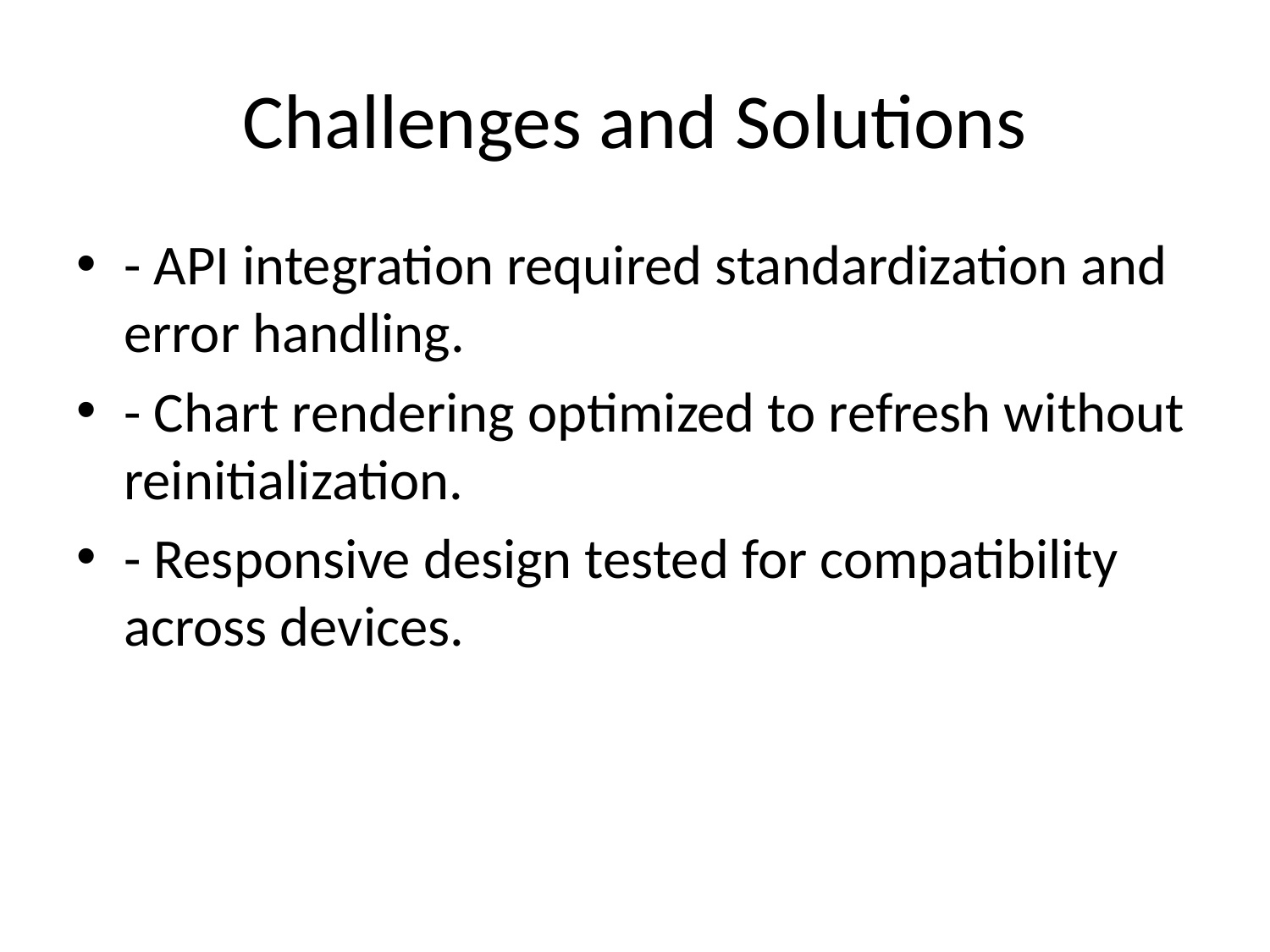

# Challenges and Solutions
- API integration required standardization and error handling.
- Chart rendering optimized to refresh without reinitialization.
- Responsive design tested for compatibility across devices.